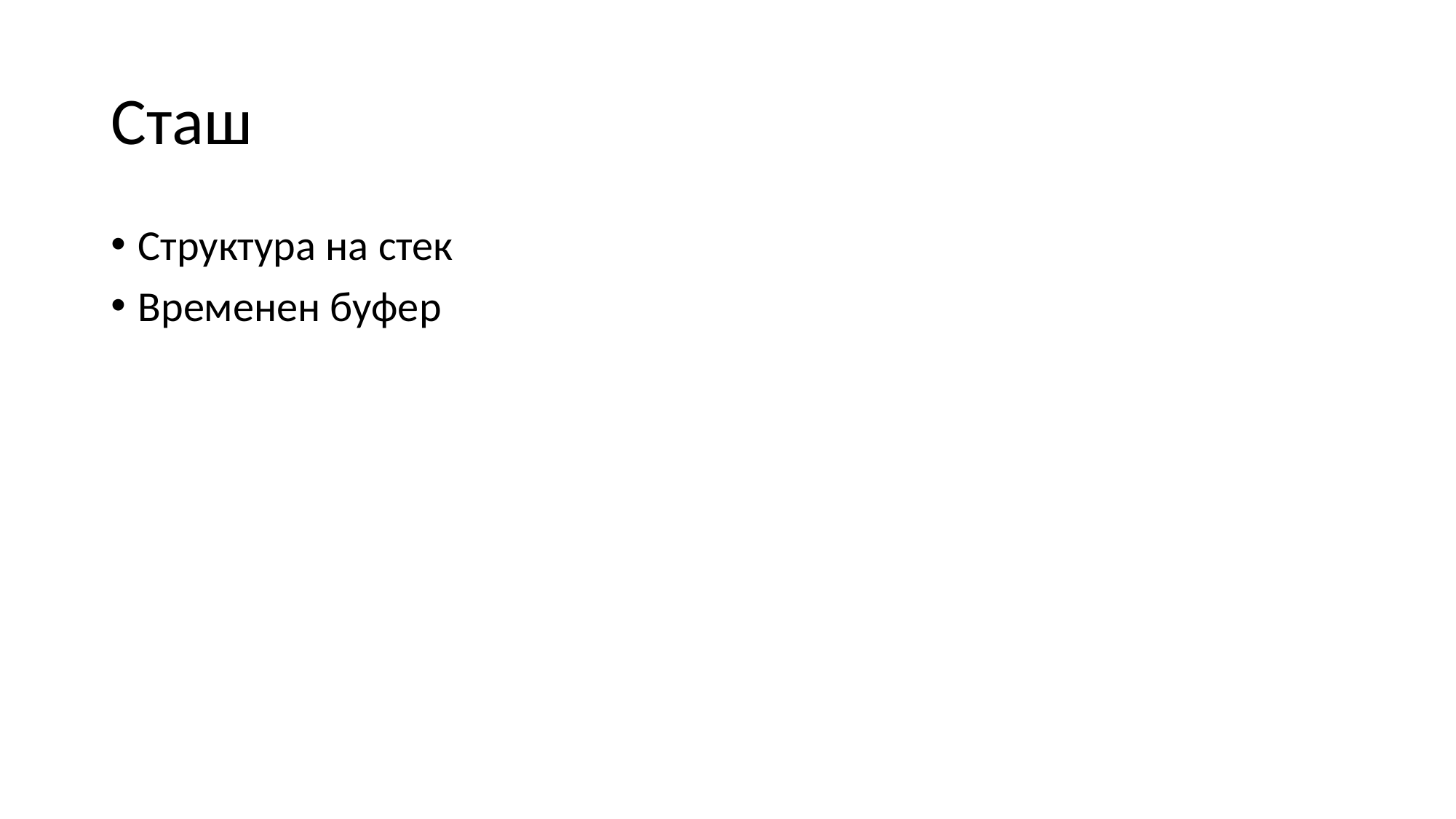

# Сташ
Структура на стек
Временен буфер